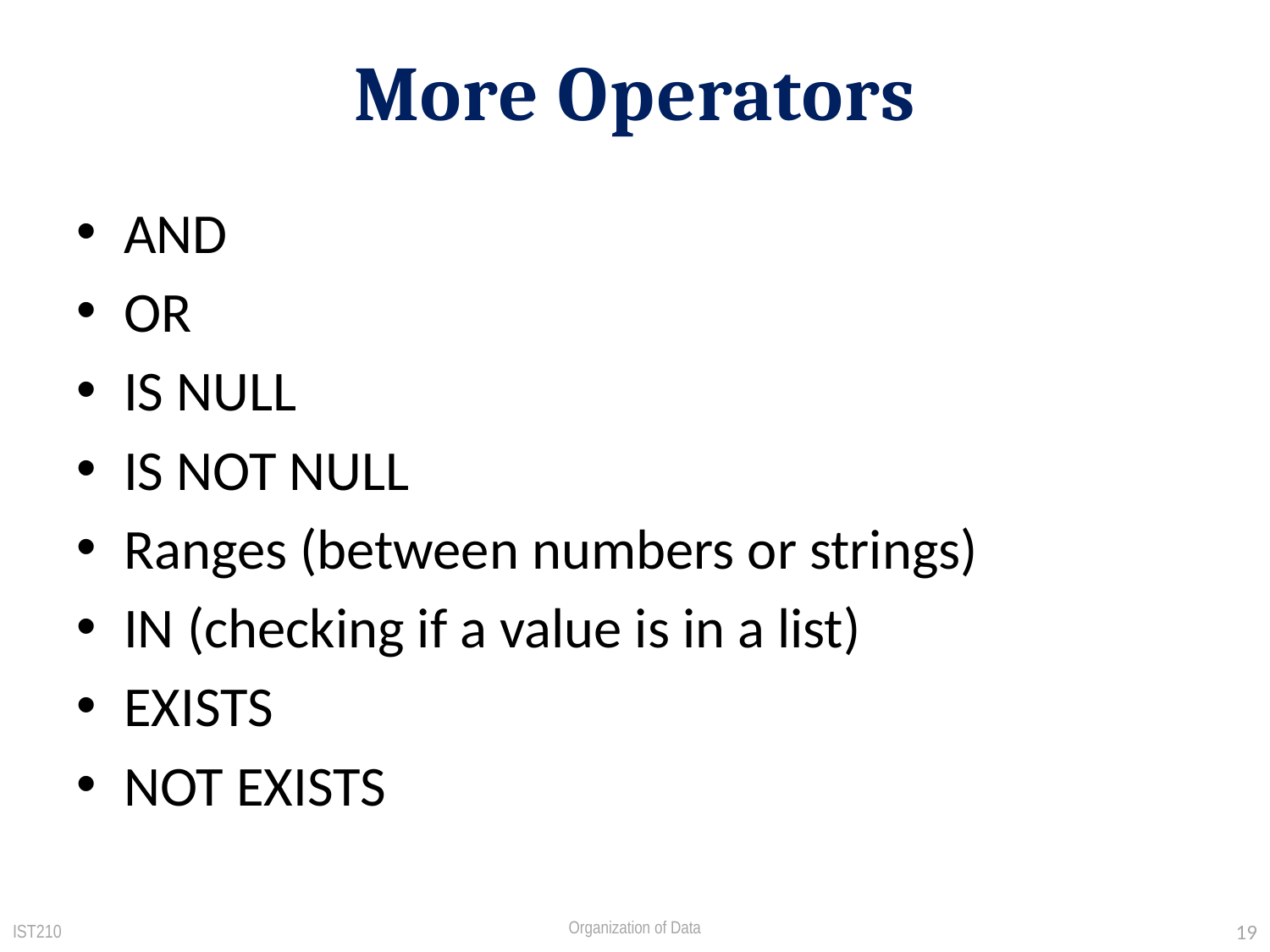

# More Operators
AND
OR
IS NULL
IS NOT NULL
Ranges (between numbers or strings)
IN (checking if a value is in a list)
EXISTS
NOT EXISTS
IST210
Organization of Data
19